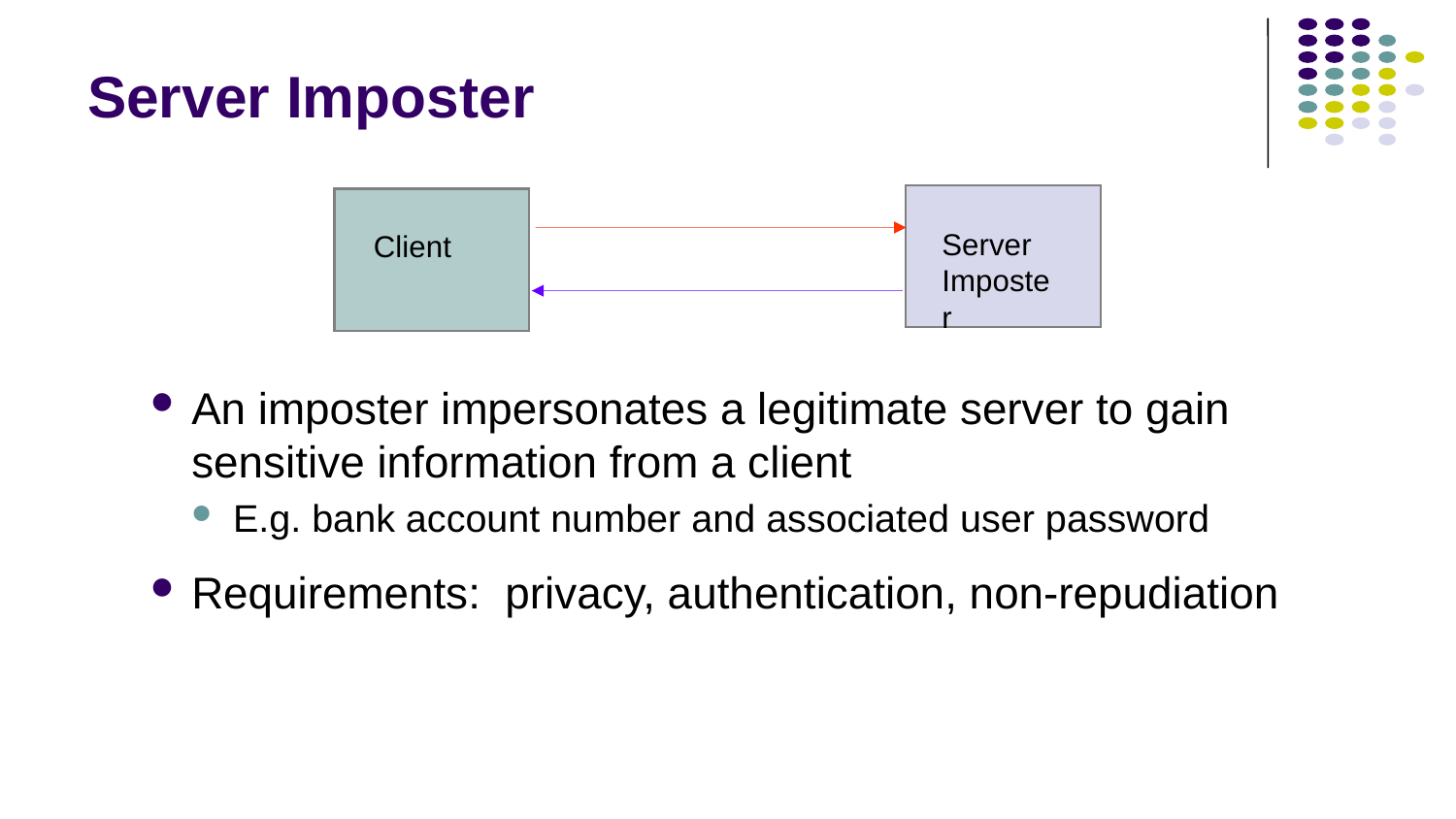

# Server Imposter

Server Imposter
Client

An imposter impersonates a legitimate server to gain sensitive information from a client
E.g. bank account number and associated user password
Requirements:  privacy, authentication, non-repudiation